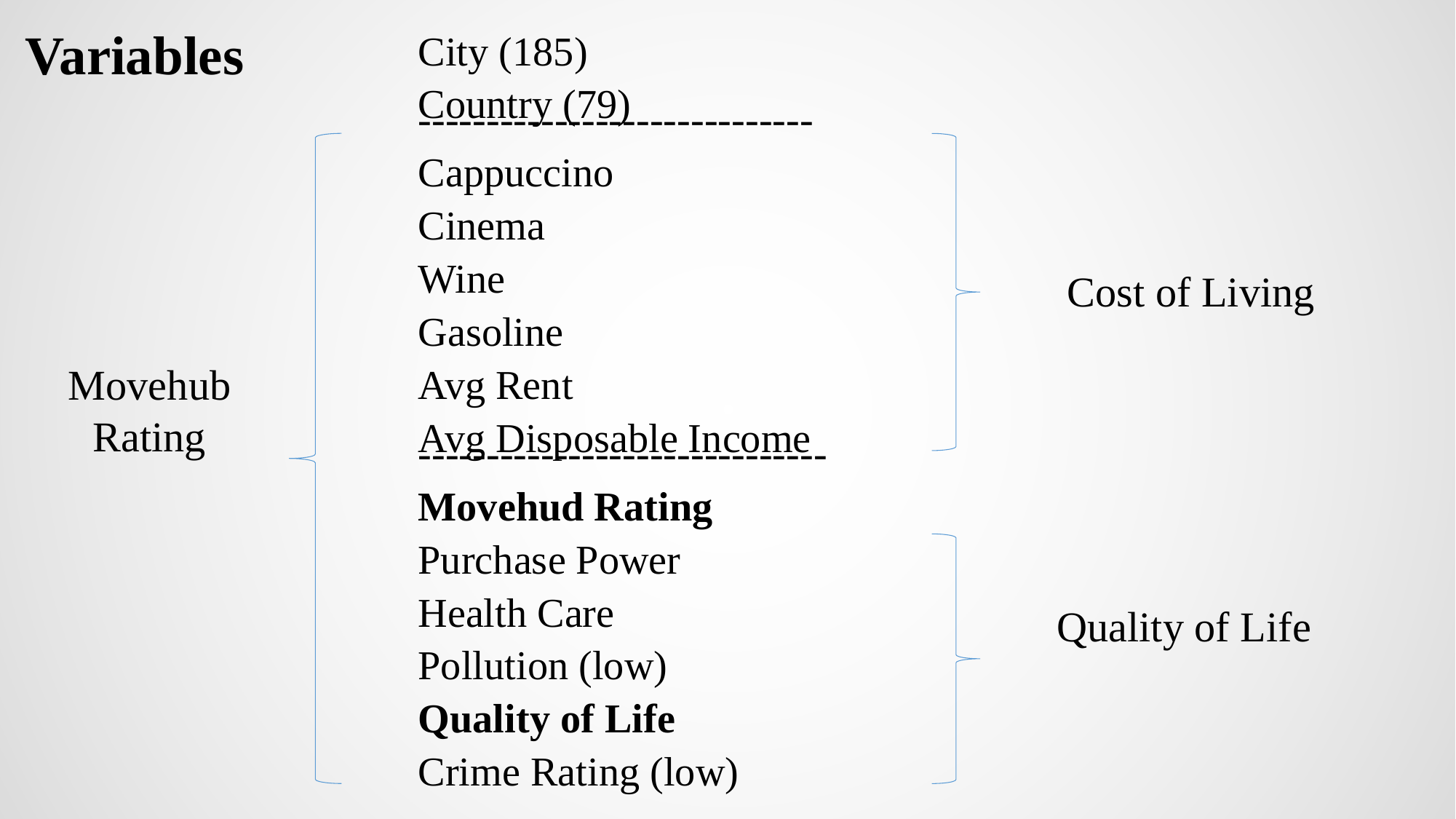

Variables
City (185)
Country (79)
-----------------------------
Cappuccino
Cinema
Wine
Gasoline
Avg Rent
Avg Disposable Income
------------------------------
Movehud Rating
Purchase Power
Health Care
Pollution (low)
Quality of Life
Crime Rating (low)

 Cost of Living
Movehub
Rating

Quality of Life